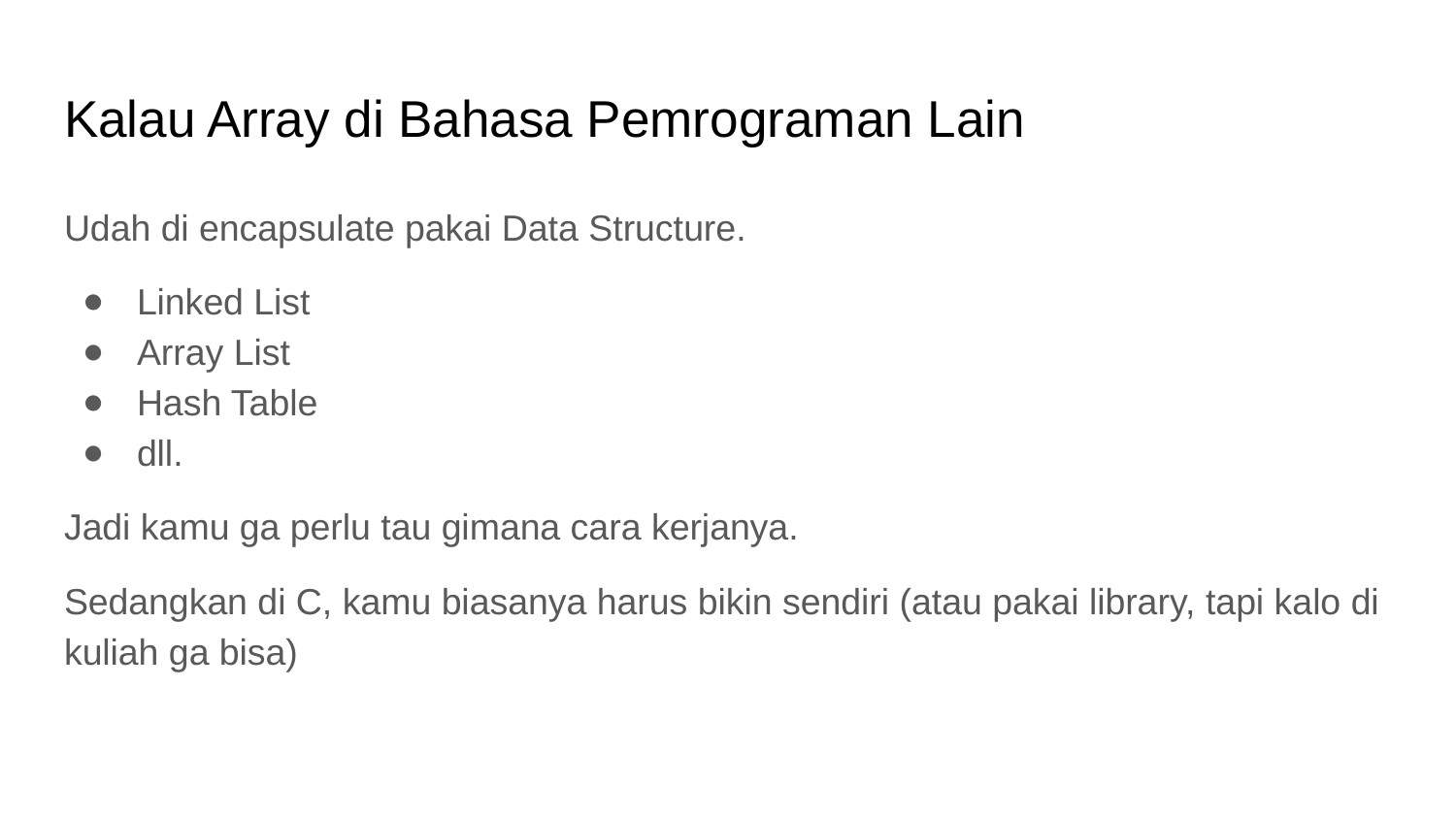

# Kalau Array di Bahasa Pemrograman Lain
Udah di encapsulate pakai Data Structure.
Linked List
Array List
Hash Table
dll.
Jadi kamu ga perlu tau gimana cara kerjanya.
Sedangkan di C, kamu biasanya harus bikin sendiri (atau pakai library, tapi kalo di kuliah ga bisa)